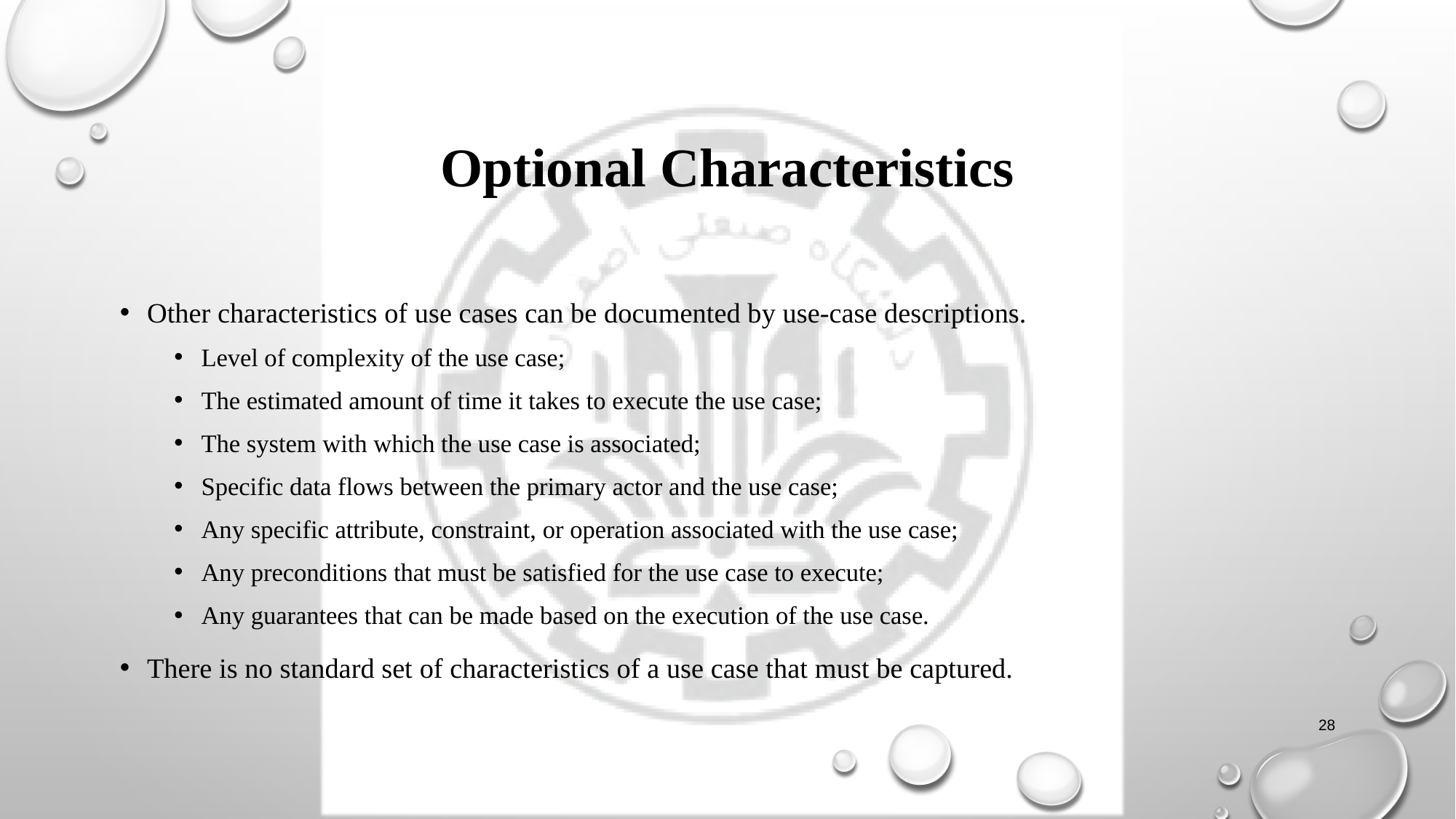

# Optional Characteristics
Other characteristics of use cases can be documented by use-case descriptions.
Level of complexity of the use case;
The estimated amount of time it takes to execute the use case;
The system with which the use case is associated;
Specific data flows between the primary actor and the use case;
Any specific attribute, constraint, or operation associated with the use case;
Any preconditions that must be satisfied for the use case to execute;
Any guarantees that can be made based on the execution of the use case.
There is no standard set of characteristics of a use case that must be captured.
28